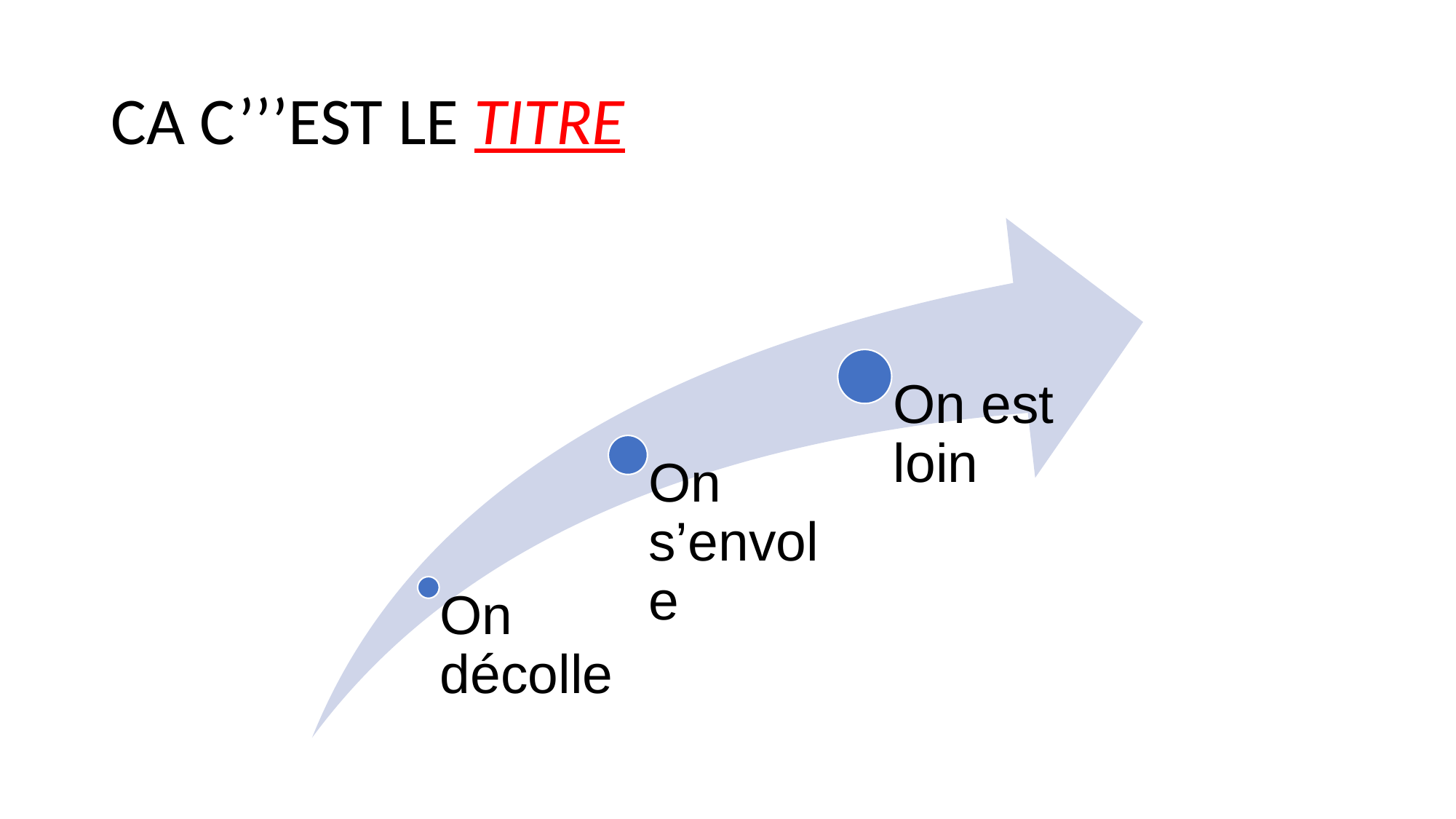

CA C’’’EST LE TITRE
On décolle
On s’envole
On est loin